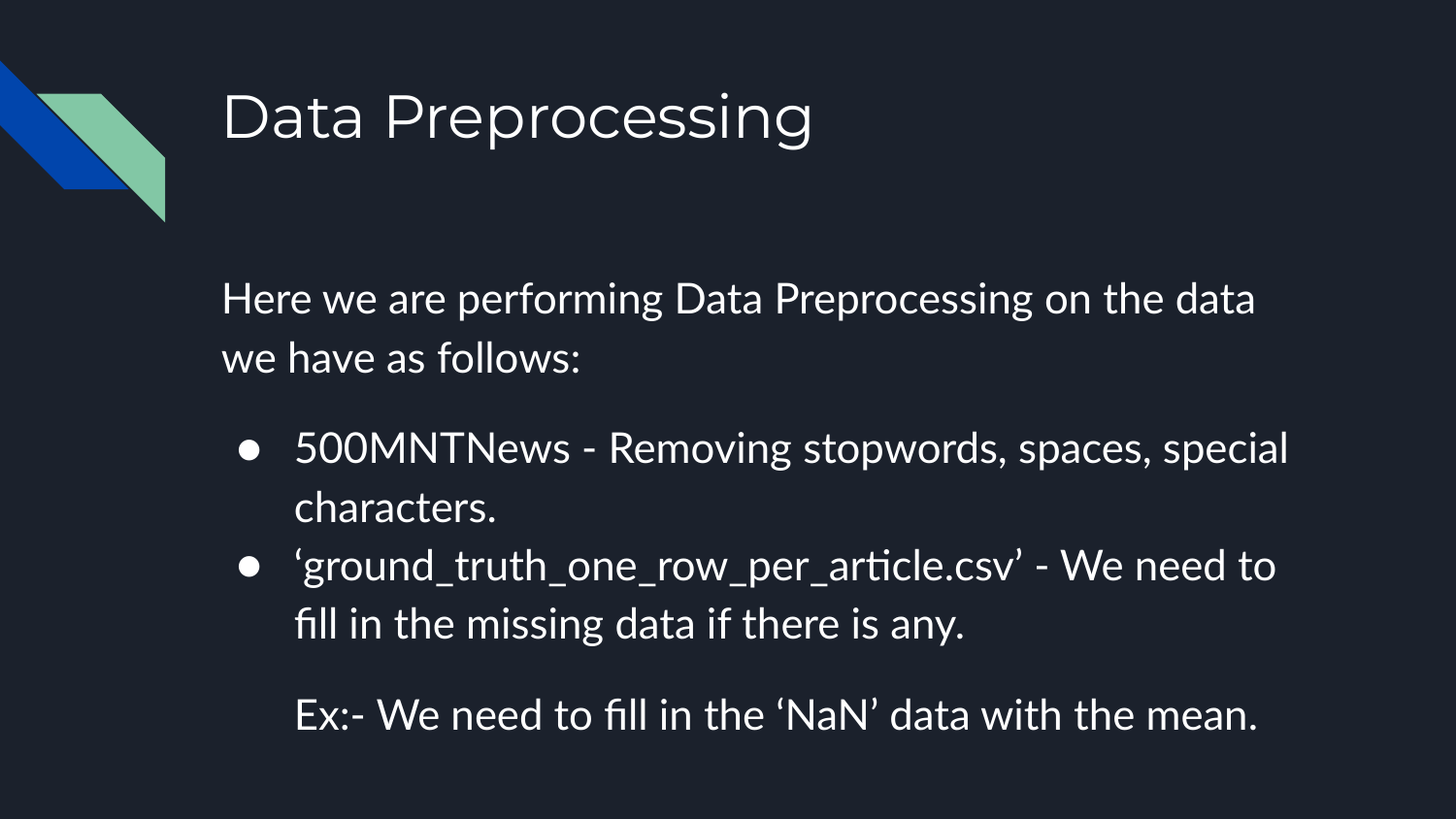

# Data Preprocessing
Here we are performing Data Preprocessing on the data we have as follows:
500MNTNews - Removing stopwords, spaces, special characters.
‘ground_truth_one_row_per_article.csv’ - We need to fill in the missing data if there is any.
Ex:- We need to fill in the ‘NaN’ data with the mean.